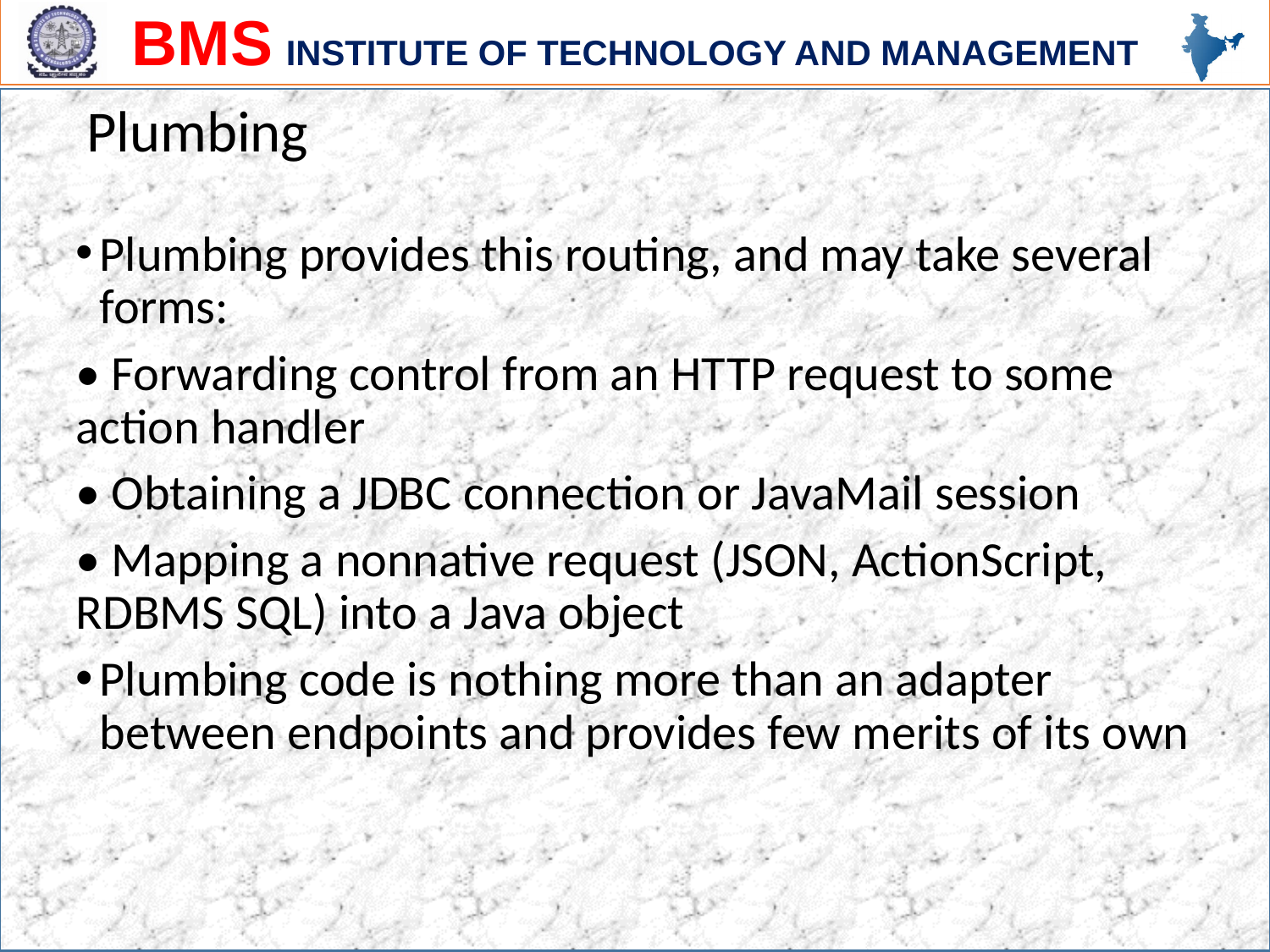

# Plumbing
Plumbing provides this routing, and may take several forms:
• Forwarding control from an HTTP request to some action handler
• Obtaining a JDBC connection or JavaMail session
• Mapping a nonnative request (JSON, ActionScript, RDBMS SQL) into a Java object
Plumbing code is nothing more than an adapter between endpoints and provides few merits of its own